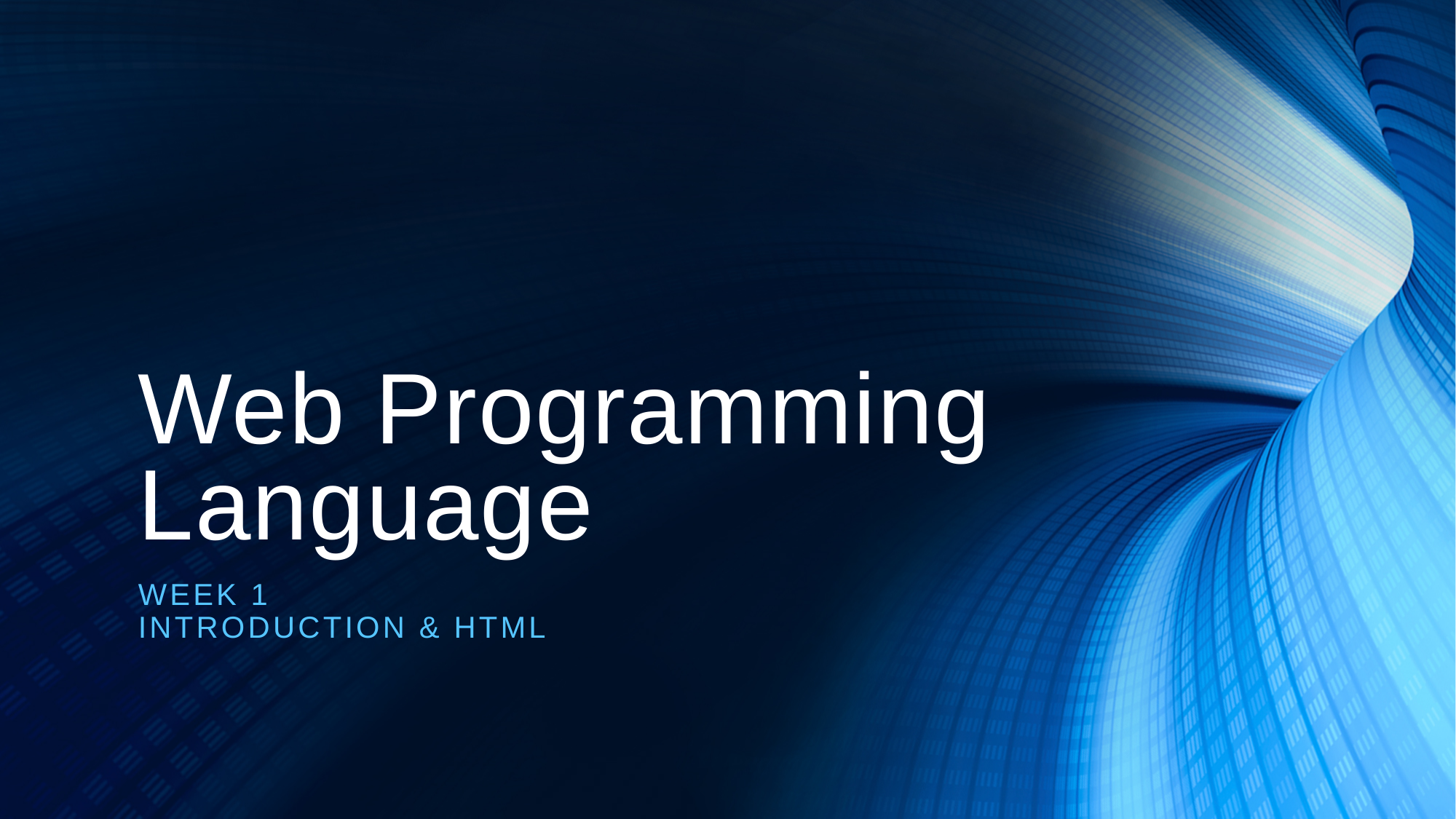

# Web Programming Language
Week 1
Introduction & HTML